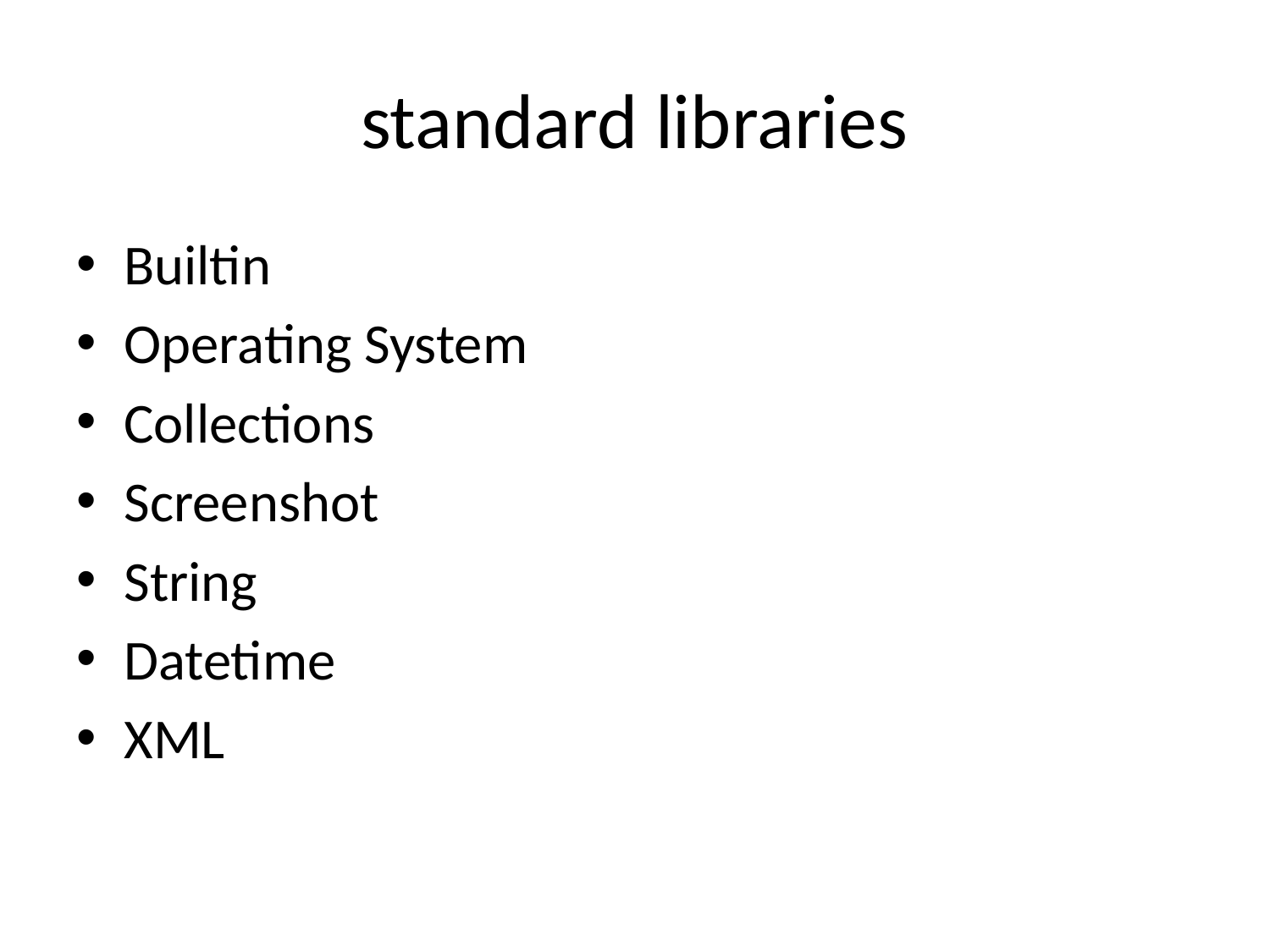

# standard libraries
Builtin
Operating System
Collections
Screenshot
String
Datetime
XML